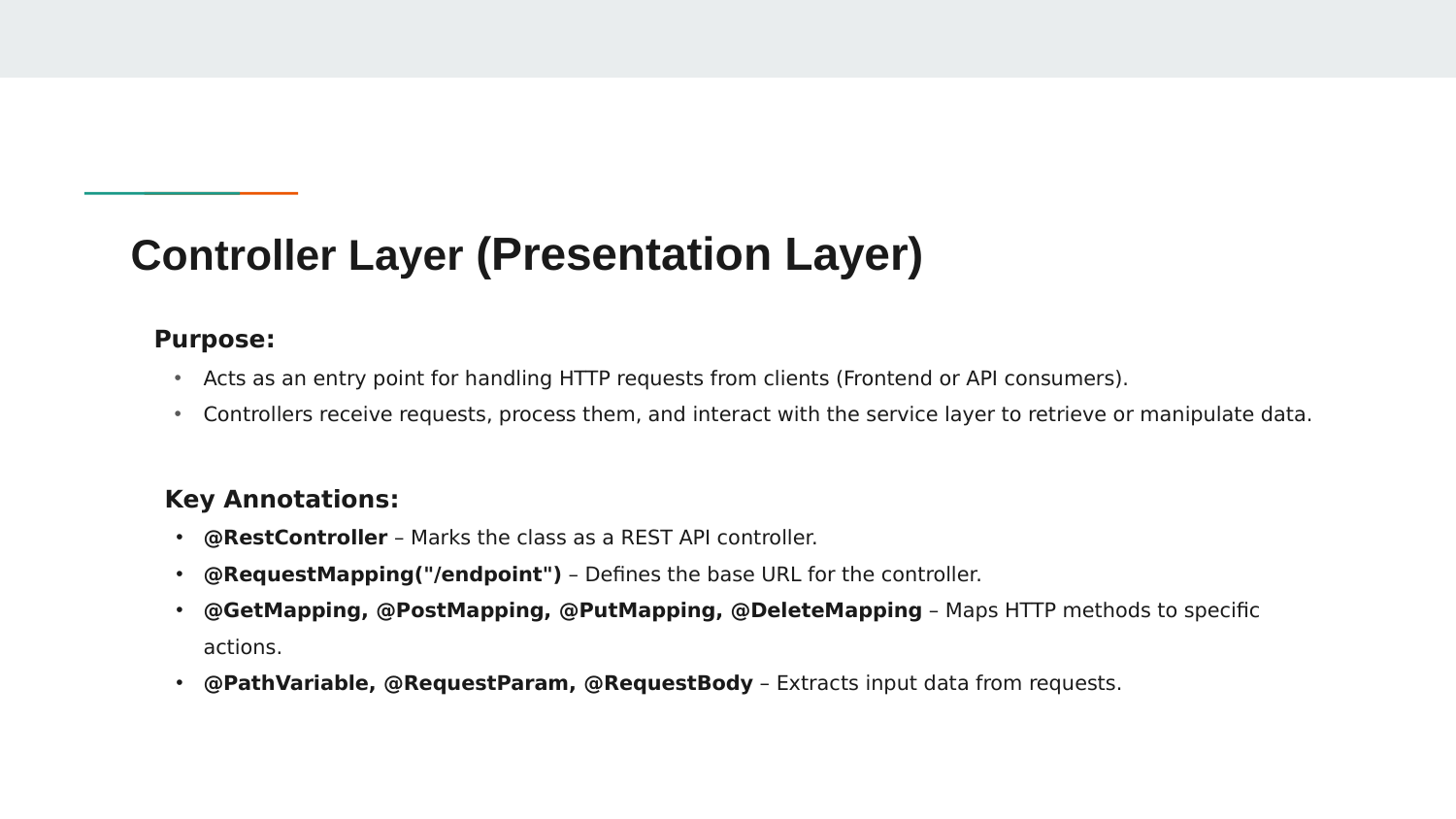

# Controller Layer (Presentation Layer)
Purpose:
Acts as an entry point for handling HTTP requests from clients (Frontend or API consumers).
Controllers receive requests, process them, and interact with the service layer to retrieve or manipulate data.

    Key Annotations:
@RestController – Marks the class as a REST API controller.
@RequestMapping("/endpoint") – Defines the base URL for the controller.
@GetMapping, @PostMapping, @PutMapping, @DeleteMapping – Maps HTTP methods to specific actions.
@PathVariable, @RequestParam, @RequestBody – Extracts input data from requests.